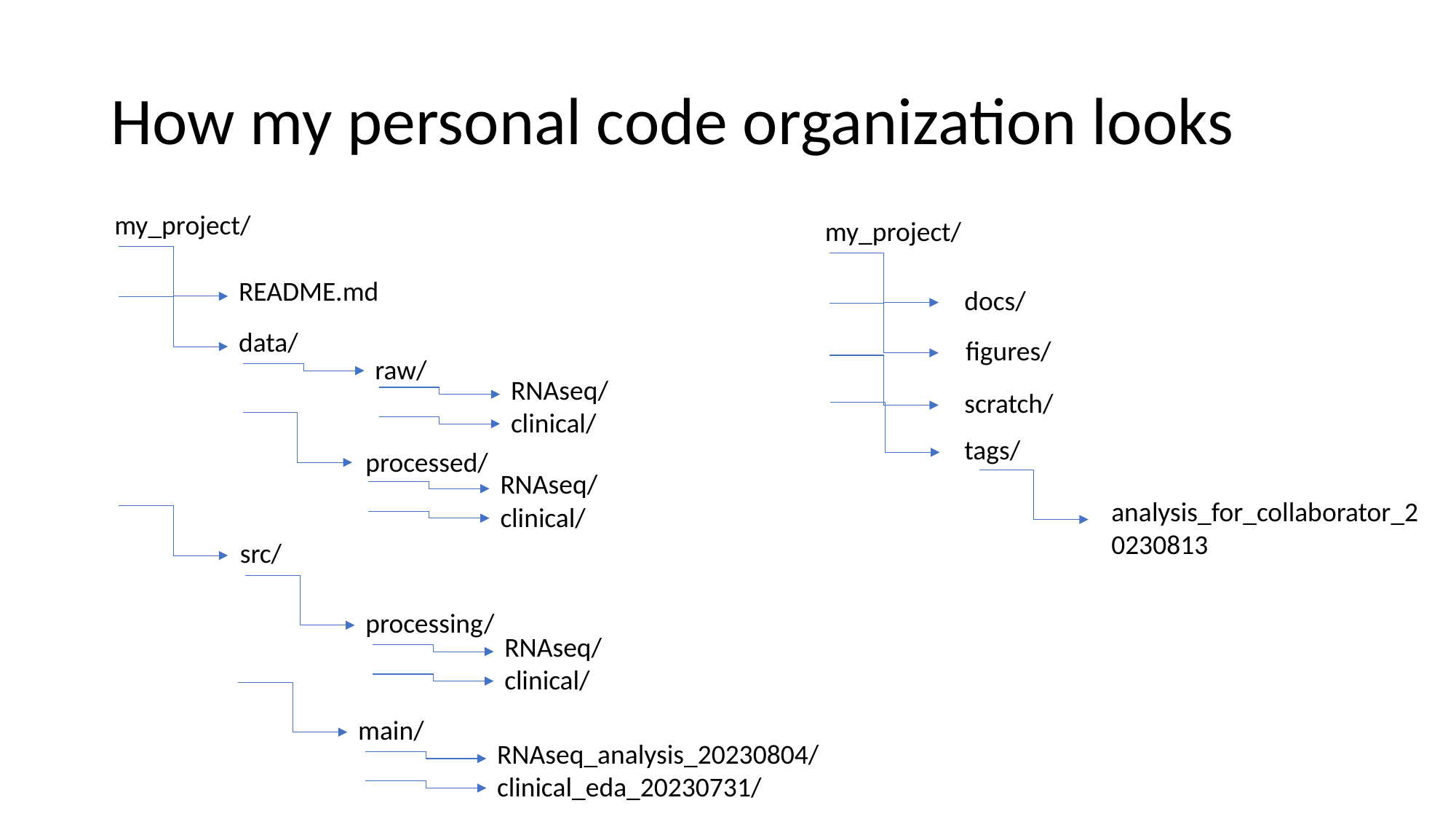

# How my personal code organization looks
my_project/
my_project/
README.md
docs/
data/
figures/
raw/
RNAseq/
scratch/
clinical/
tags/
processed/
RNAseq/
analysis_for_collaborator_20230813
clinical/
src/
processing/
RNAseq/
clinical/
main/
RNAseq_analysis_20230804/
clinical_eda_20230731/